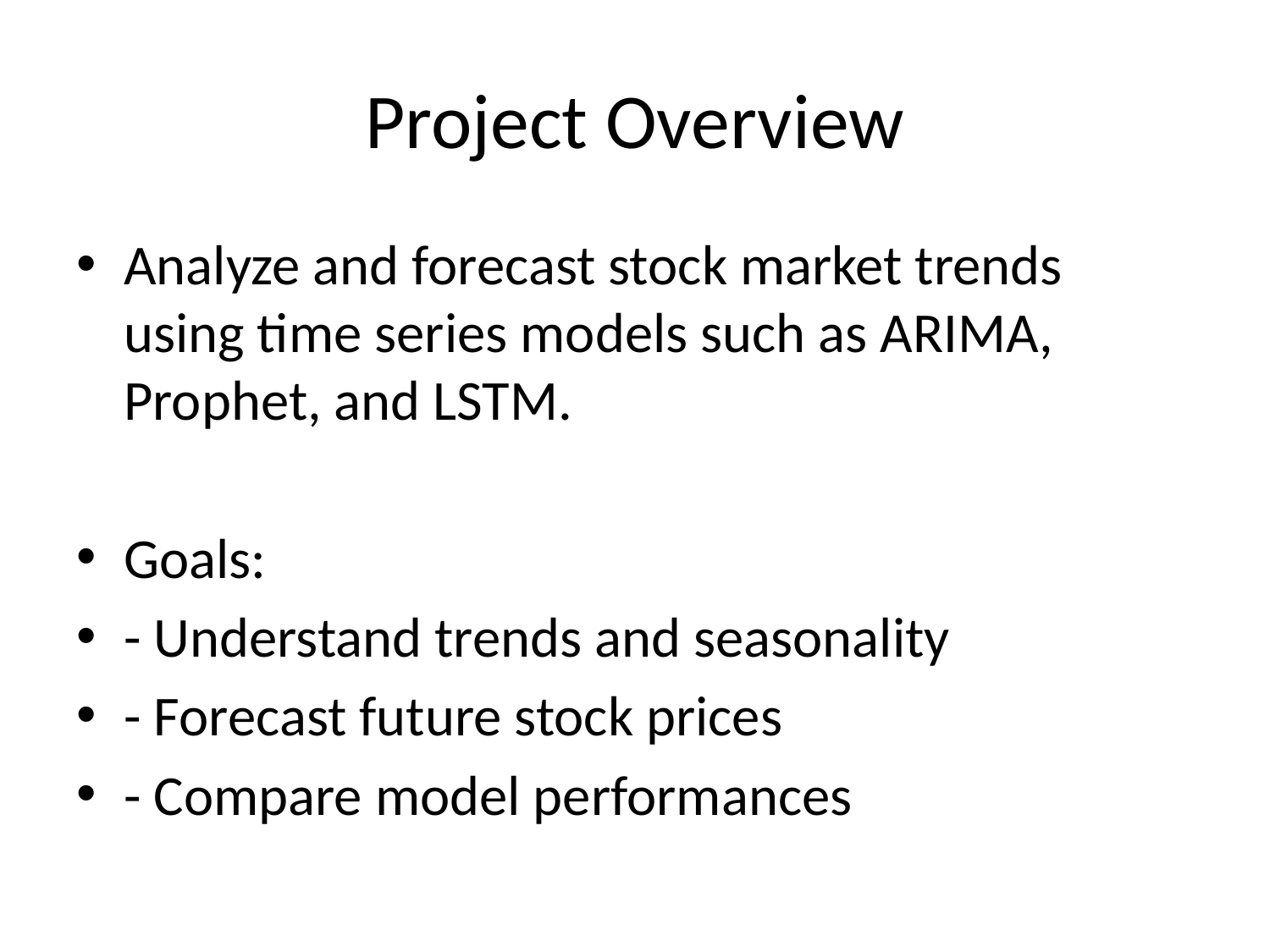

# Project Overview
Analyze and forecast stock market trends using time series models such as ARIMA, Prophet, and LSTM.

Goals:
- Understand trends and seasonality
- Forecast future stock prices
- Compare model performances